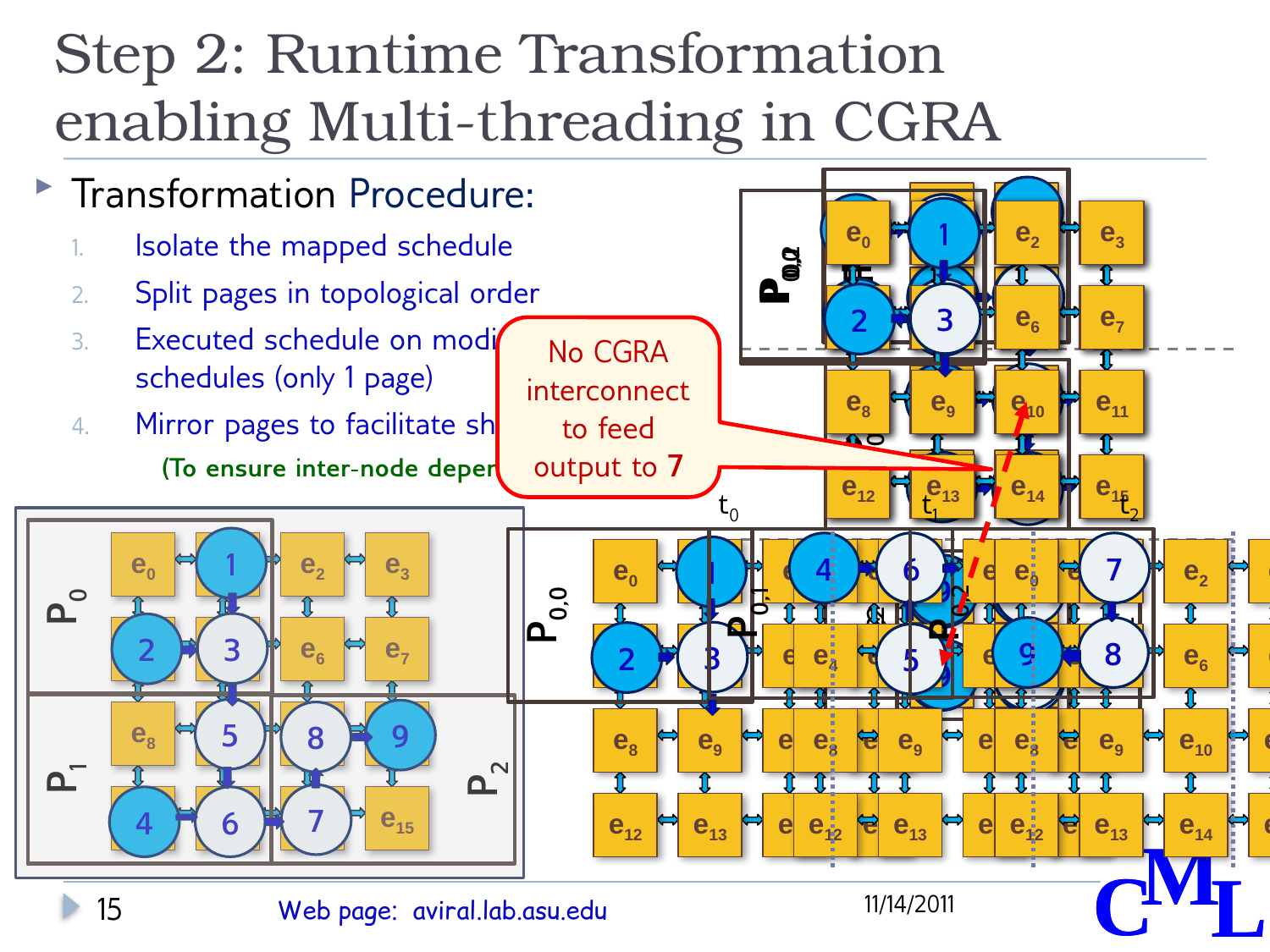

# Step 2: Runtime Transformation enabling Multi-threading in CGRA
Transformation Procedure:
Isolate the mapped schedule
Split pages in topological order
Executed schedule on modified time-schedules (only 1 page)
Mirror pages to facilitate shrinking
      (To ensure inter-node dependency)

P0
1
3
2

P0,0
1
3
2

e0
e1
e4
e5
P0,2
7
9
8

e0
e1
e2
e3
e4
e5
e6
e7
e8
e9
e10
e11
e12
e13
e14
e15

P0,1
4
6
5

e0
e1
e2
e3
e4
e5
e6
e7
e8
e9
e10
e11
e12
e13
e14
e15

P0,0
1
3
2

e0
e1
e2
e3
e4
e5
e6
e7
e8
e9
e10
e11
e12
e13
e14
e15

No CGRA interconnect to feed output to 7
P1
5
4
6

P0,1
4
6
5

e8
e9
e12
e13
t0
t1
t2

P0
1
3
2

P1
5
4
6

P2
9
8
7

P0,0
1
3
2

e0
e1
e2
e3
e4
e5
e6
e7
e8
e9
e10
e11
e12
e13
e14
e15

P0,1
4
6
5

e0
e1
e2
e3
e4
e5
e6
e7
e8
e9
e10
e11
e12
e13
e14
e15

P0,2
7
9
8

e0
e1
e2
e3
e4
e5
e6
e7
e8
e9
e10
e11
e12
e13
e14
e15

e0
e1
e2
e3
e4
e5
e6
e7
e8
e9
e10
e11
e12
e13
e14
e15

P2
8
9
7

P0,2
7
9
8

P2
9
8
7

e10
e11
e14
e15
11/14/2011
15